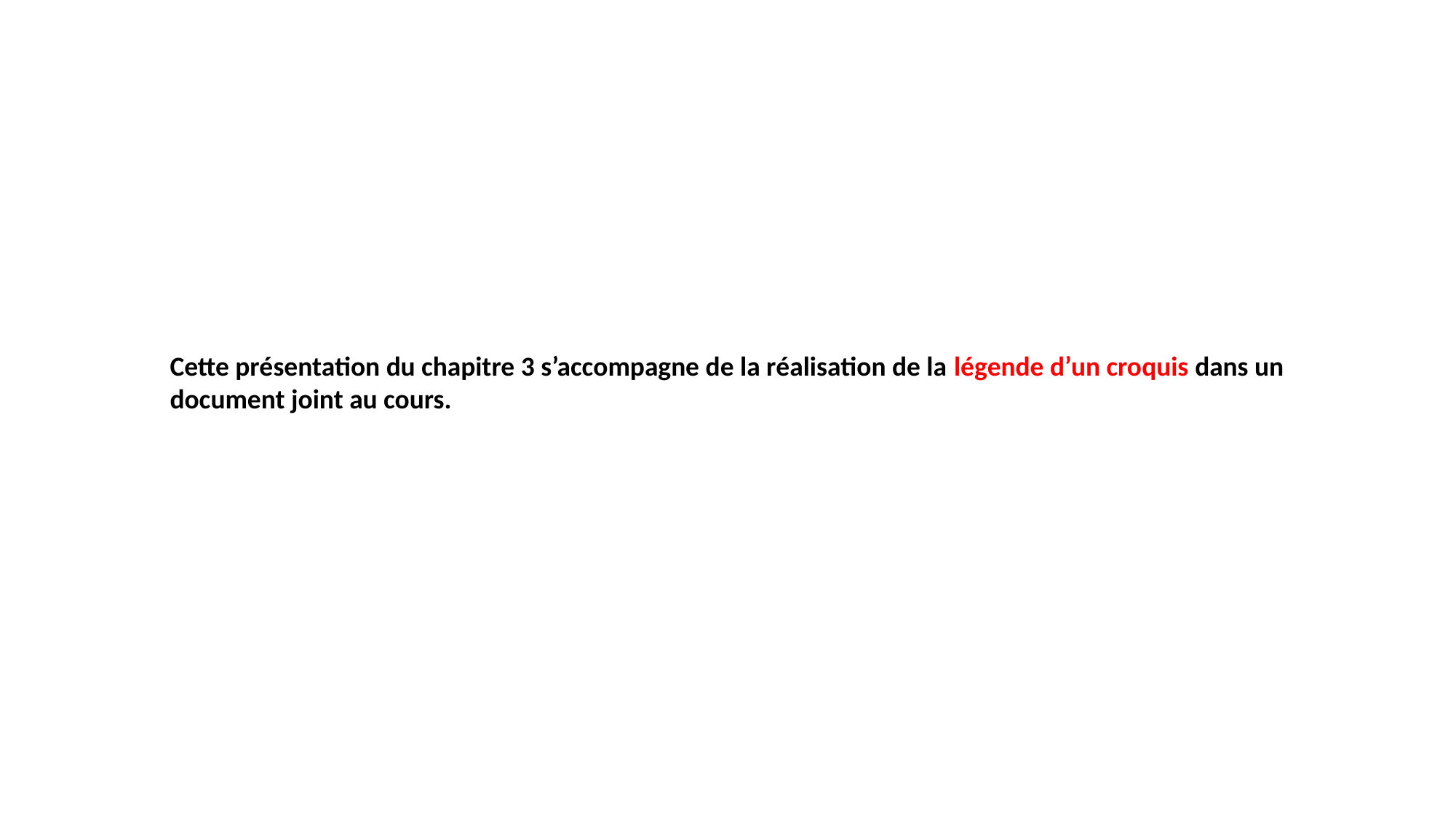

Cette présentation du chapitre 3 s’accompagne de la réalisation de la légende d’un croquis dans un document joint au cours.